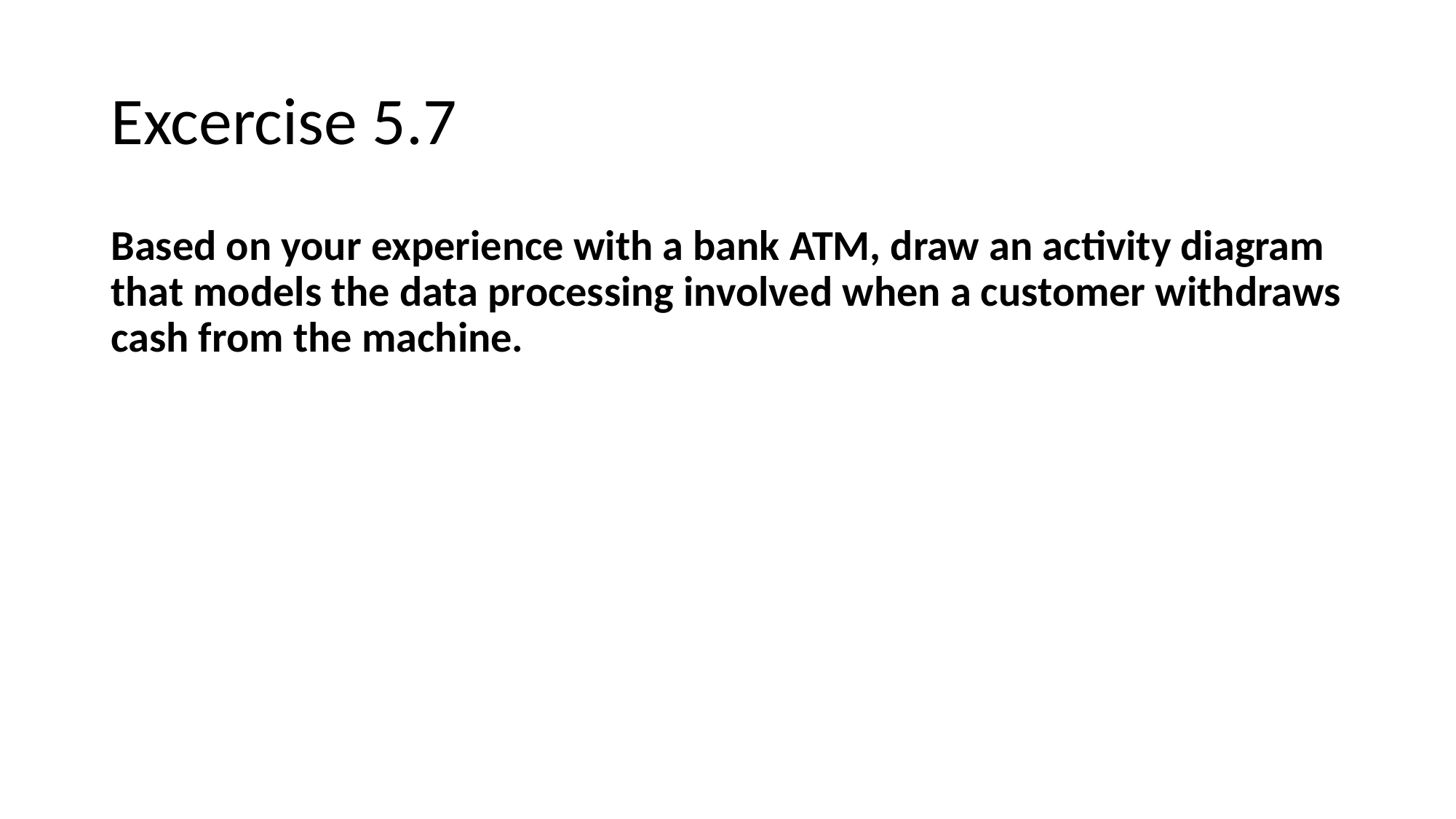

# Excercise 5.7
Based on your experience with a bank ATM, draw an activity diagram that models the data processing involved when a customer withdraws cash from the machine.